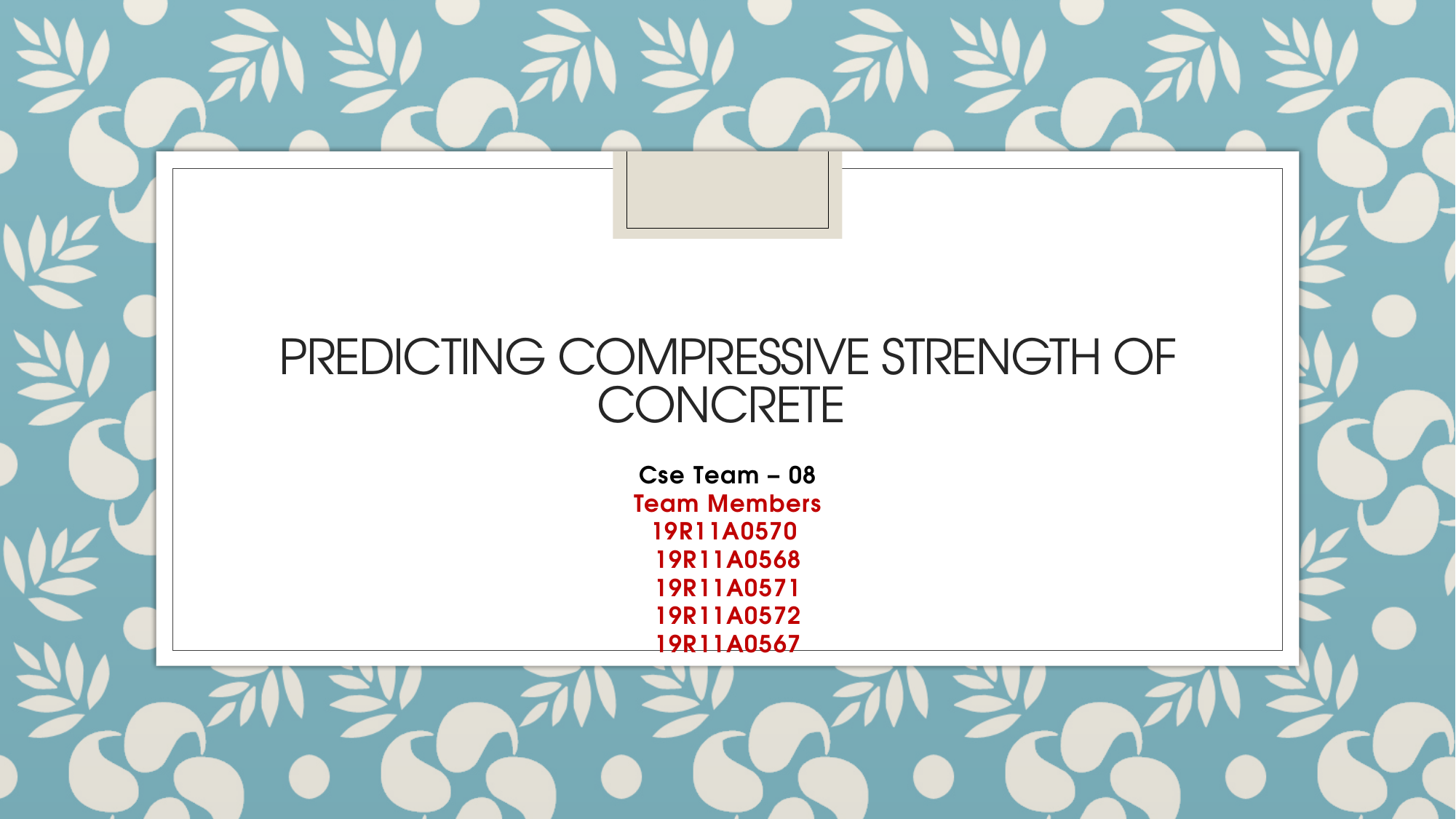

# Predicting compressive strength of concrete

Cse Team – 08
Team Members
19R11A0570
19R11A0568
19R11A0571
19R11A0572
19R11A0567